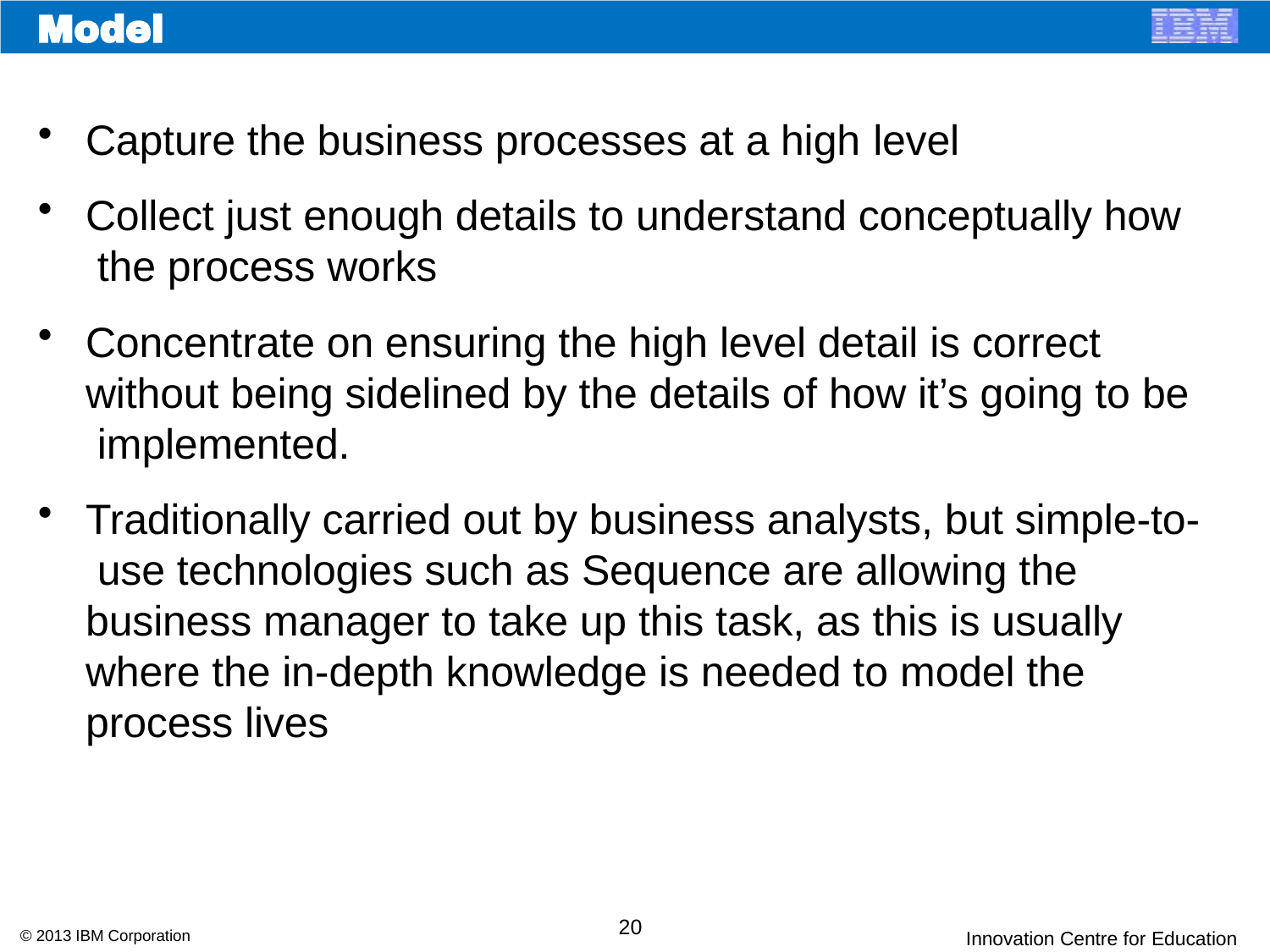

# Model
Capture the business processes at a high level
Collect just enough details to understand conceptually how  the process works
Concentrate on ensuring the high level detail is correct  without being sidelined by the details of how it’s going to be  implemented.
Traditionally carried out by business analysts, but simple-to-  use technologies such as Sequence are allowing the  business manager to take up this task, as this is usually  where the in-depth knowledge is needed to model the  process lives
20
© 2013 IBM Corporation
Innovation Centre for Education